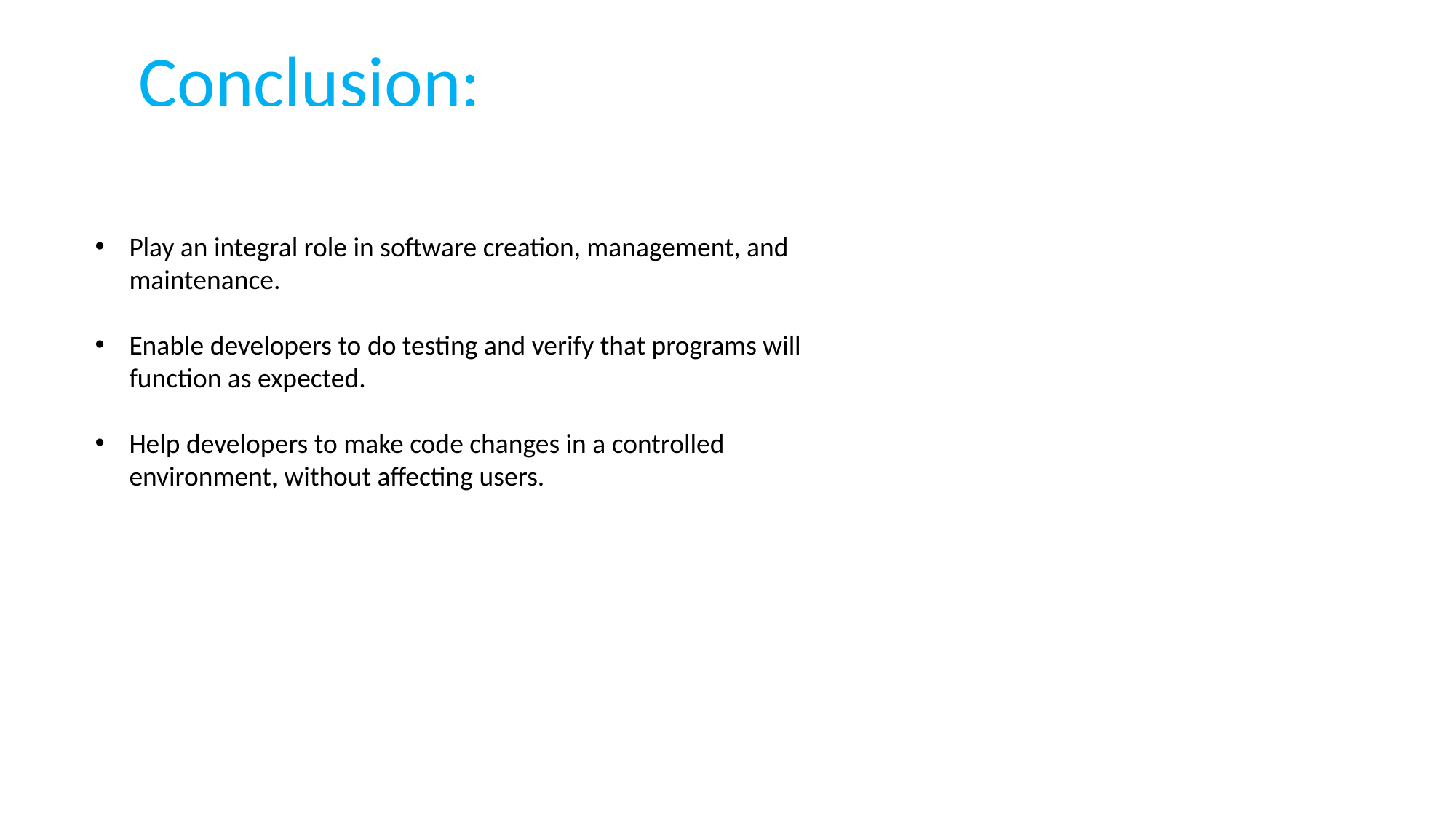

Conclusion:
Play an integral role in software creation, management, and maintenance.

Enable developers to do testing and verify that programs will function as expected.

Help developers to make code changes in a controlled environment, without affecting users.